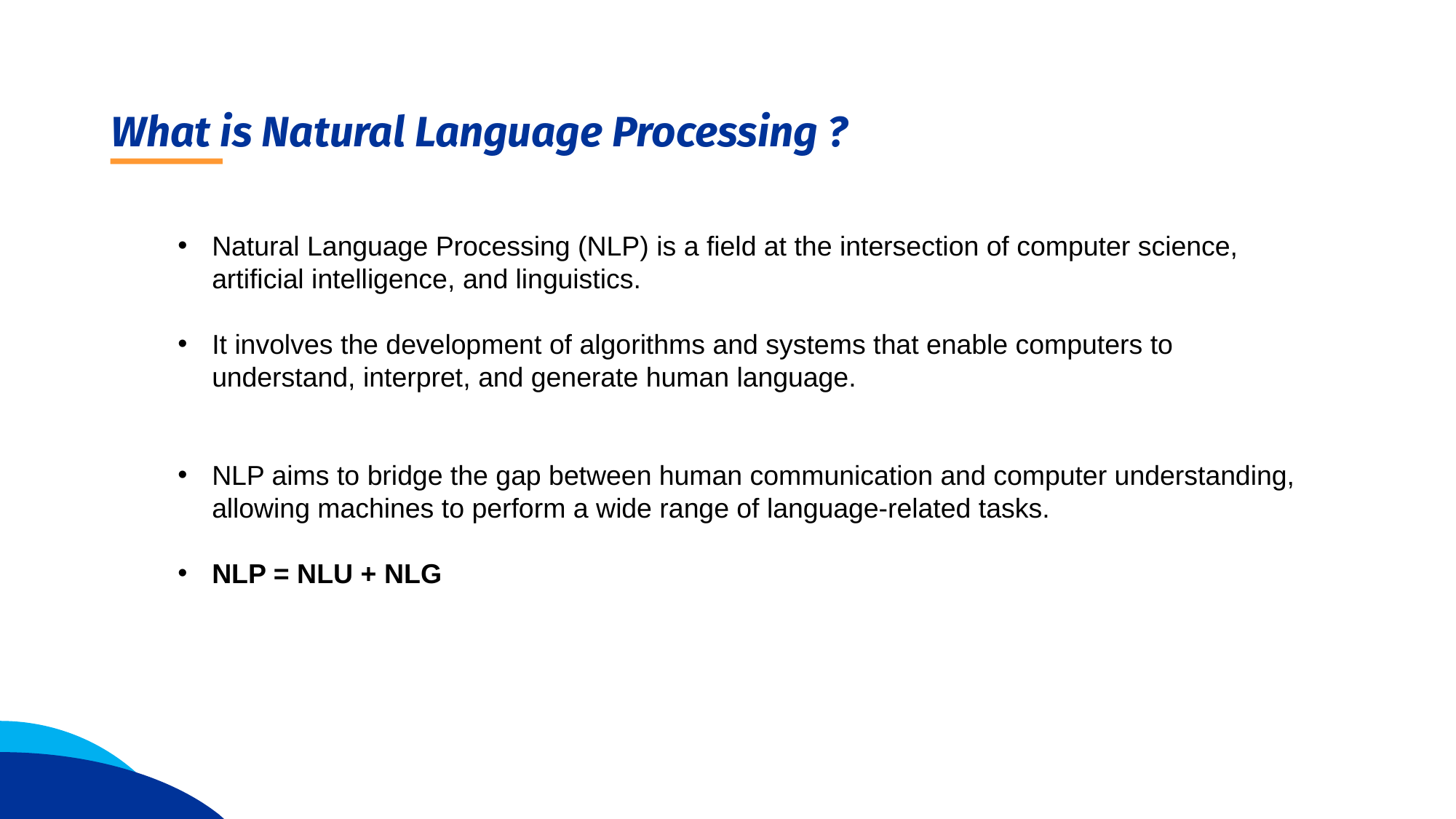

What is Natural Language Processing ?

Natural Language Processing (NLP) is a field at the intersection of computer science, artificial intelligence, and linguistics.

It involves the development of algorithms and systems that enable computers to understand, interpret, and generate human language.

NLP aims to bridge the gap between human communication and computer understanding, allowing machines to perform a wide range of language-related tasks.

NLP = NLU + NLG